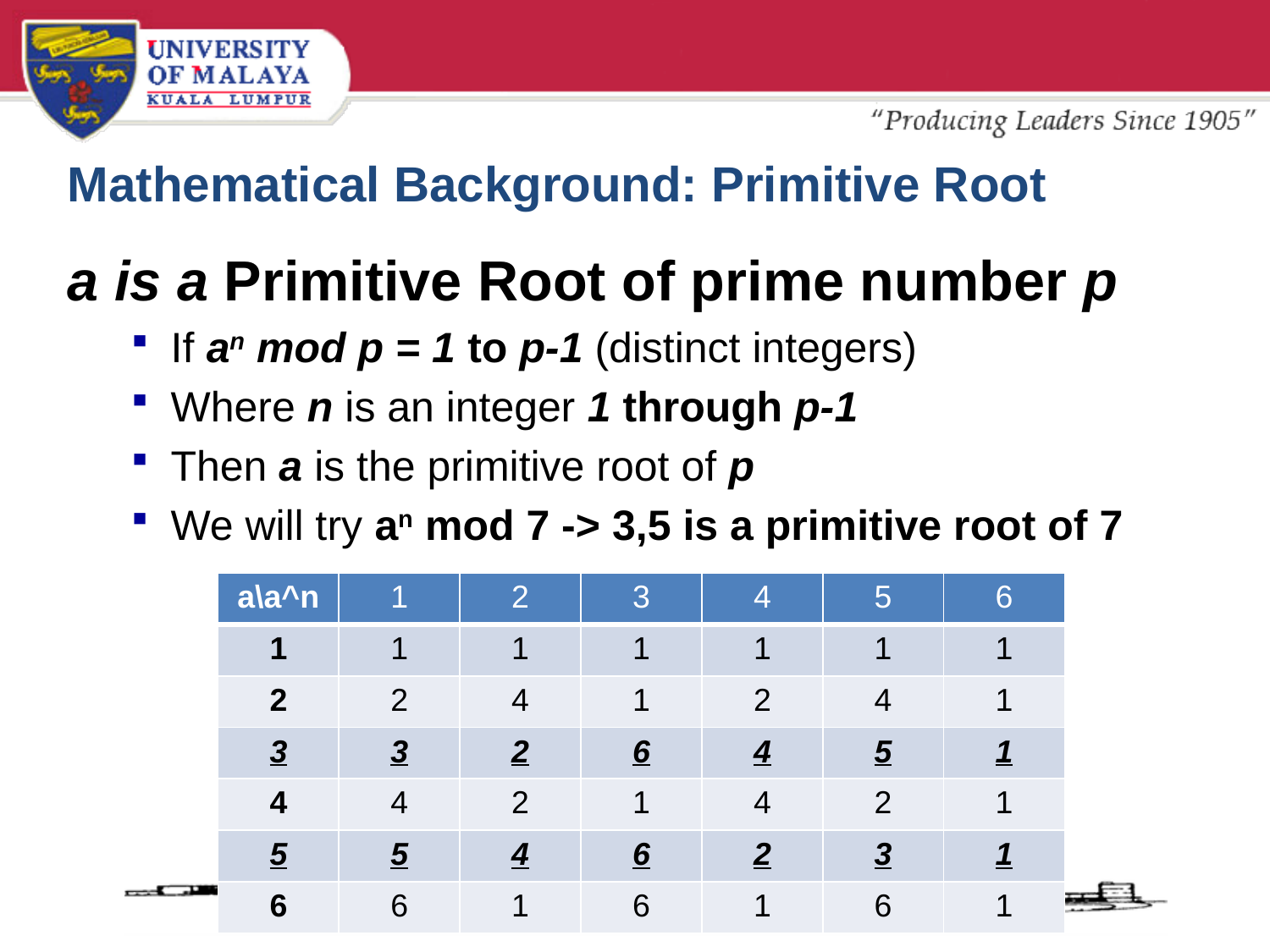

# Mathematical Background: Primitive Root
a is a Primitive Root of prime number p
If an mod p = 1 to p-1 (distinct integers)
Where n is an integer 1 through p-1
Then a is the primitive root of p
We will try an mod 7 -> 3,5 is a primitive root of 7
| a\a^n | 1 | 2 | 3 | 4 | 5 | 6 |
| --- | --- | --- | --- | --- | --- | --- |
| 1 | 1 | 1 | 1 | 1 | 1 | 1 |
| 2 | 2 | 4 | 1 | 2 | 4 | 1 |
| 3 | 3 | 2 | 6 | 4 | 5 | 1 |
| 4 | 4 | 2 | 1 | 4 | 2 | 1 |
| 5 | 5 | 4 | 6 | 2 | 3 | 1 |
| 6 | 6 | 1 | 6 | 1 | 6 | 1 |